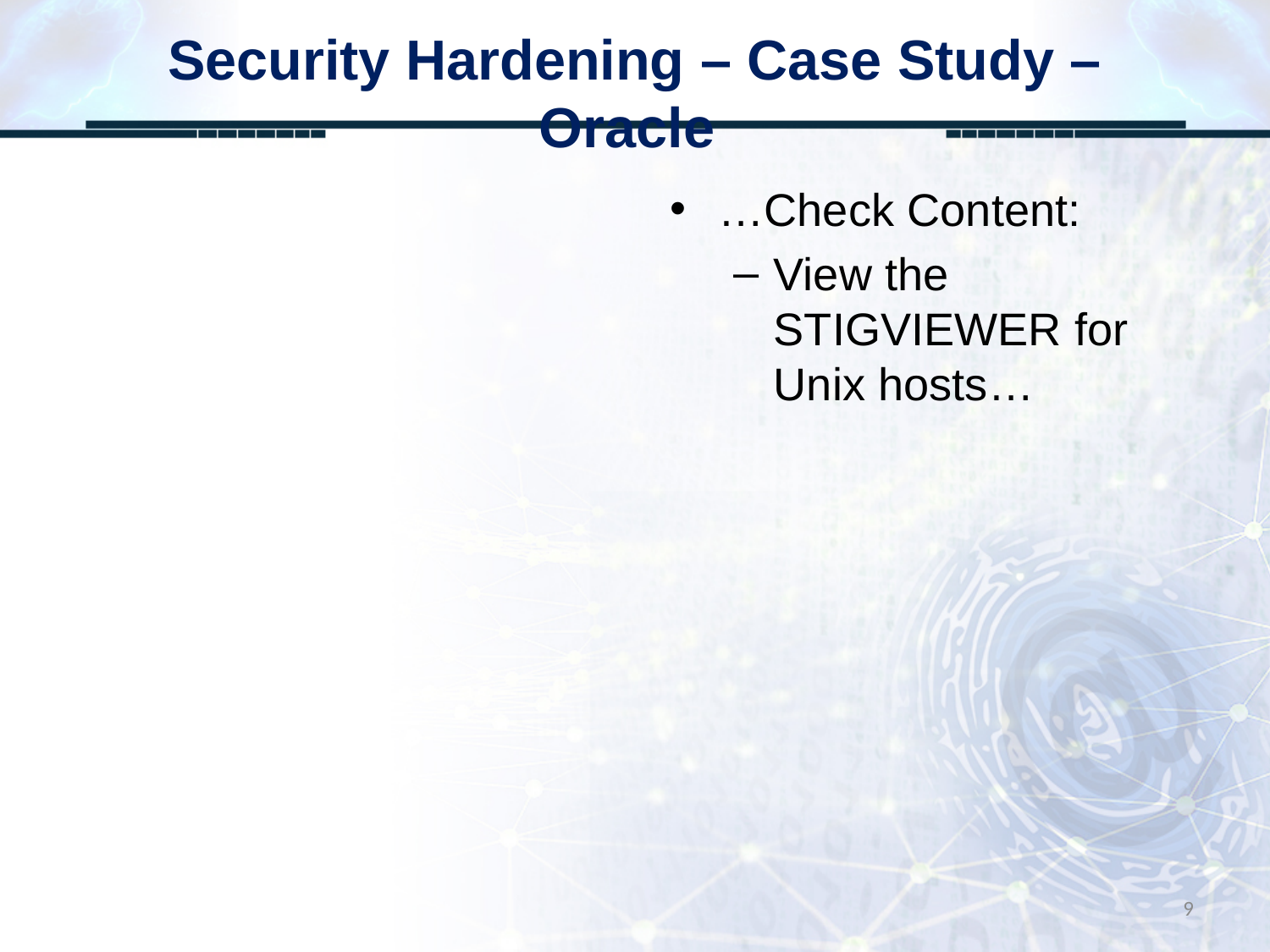

# Security Hardening – Case Study – Oracle
…Check Content:
View the STIGVIEWER for Unix hosts…
9